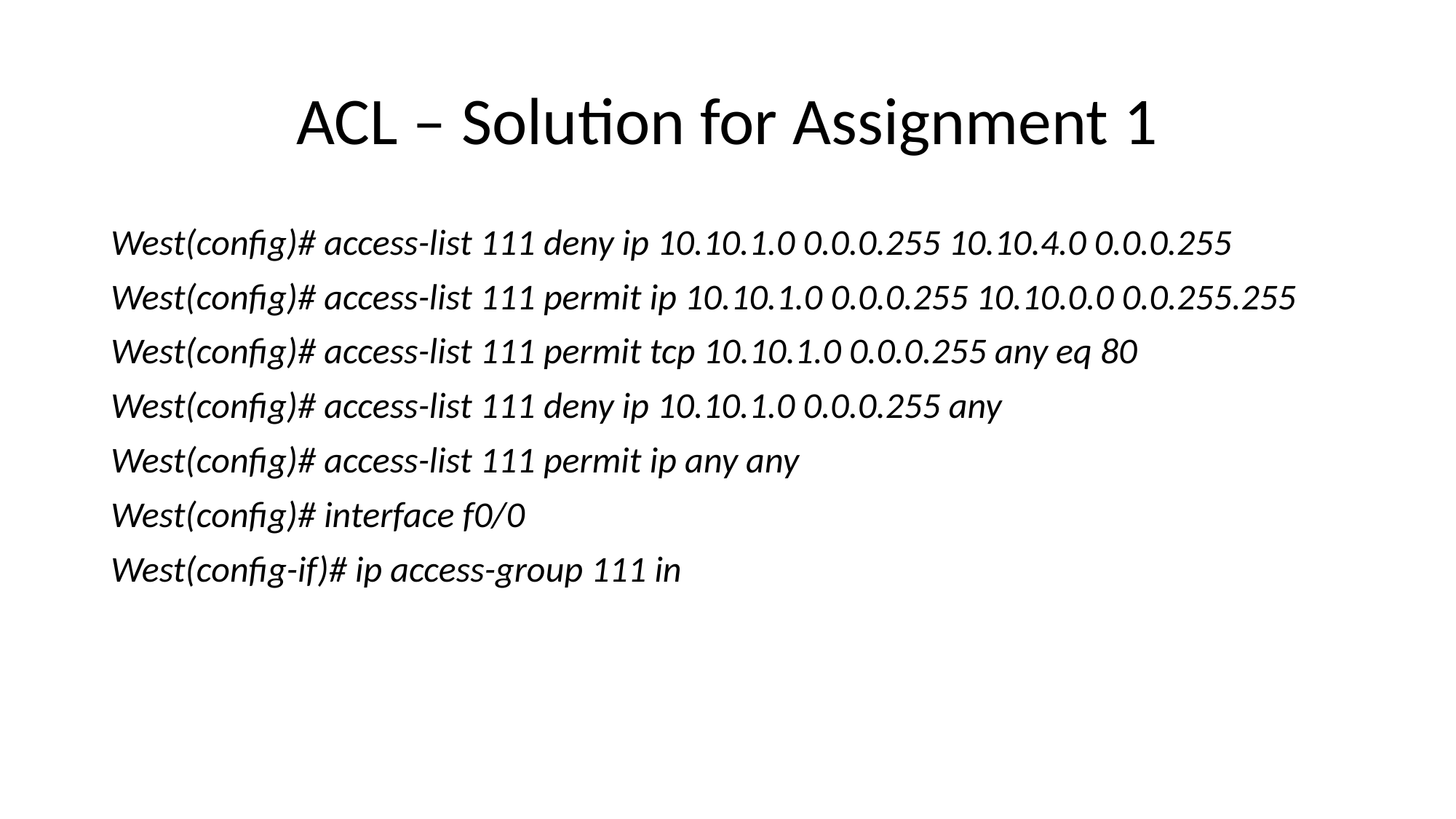

# ACL – Solution for Assignment 1
West(config)# access-list 111 deny ip 10.10.1.0 0.0.0.255 10.10.4.0 0.0.0.255
West(config)# access-list 111 permit ip 10.10.1.0 0.0.0.255 10.10.0.0 0.0.255.255
West(config)# access-list 111 permit tcp 10.10.1.0 0.0.0.255 any eq 80
West(config)# access-list 111 deny ip 10.10.1.0 0.0.0.255 any
West(config)# access-list 111 permit ip any any
West(config)# interface f0/0
West(config-if)# ip access-group 111 in